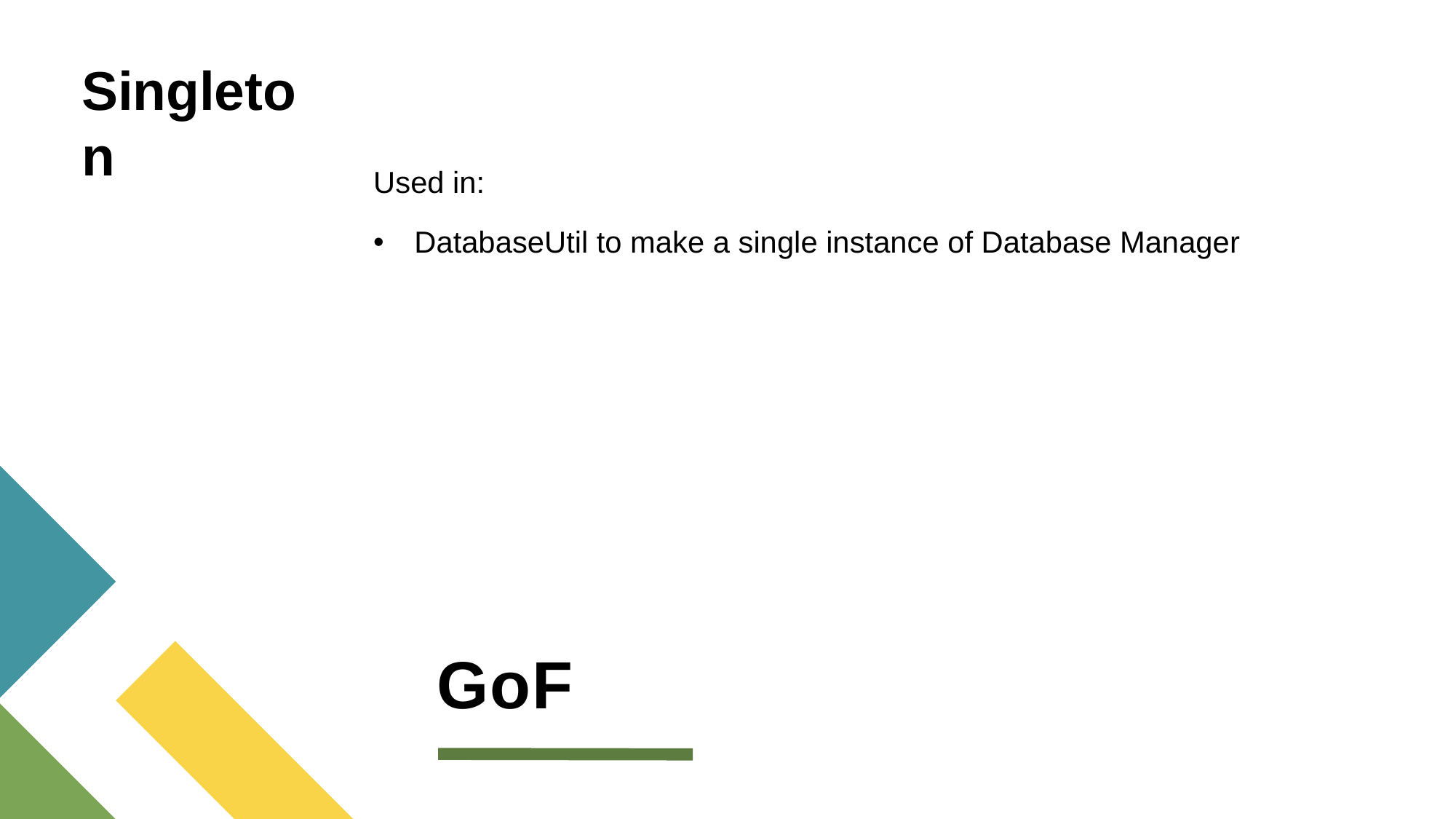

Singleton
Used in:
DatabaseUtil to make a single instance of Database Manager
# GoF